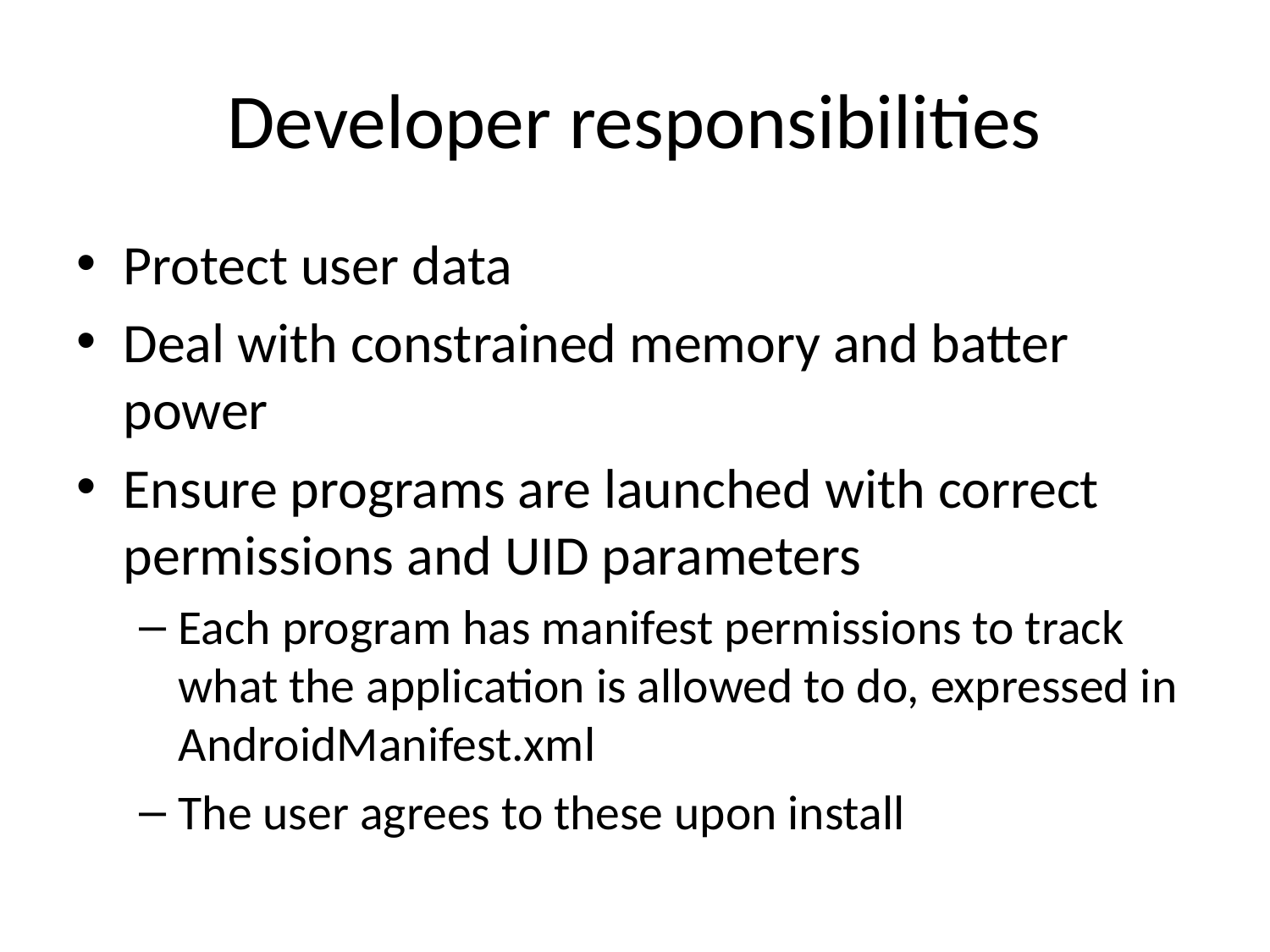

# Developer responsibilities
Protect user data
Deal with constrained memory and batter power
Ensure programs are launched with correct permissions and UID parameters
Each program has manifest permissions to track what the application is allowed to do, expressed in AndroidManifest.xml
The user agrees to these upon install